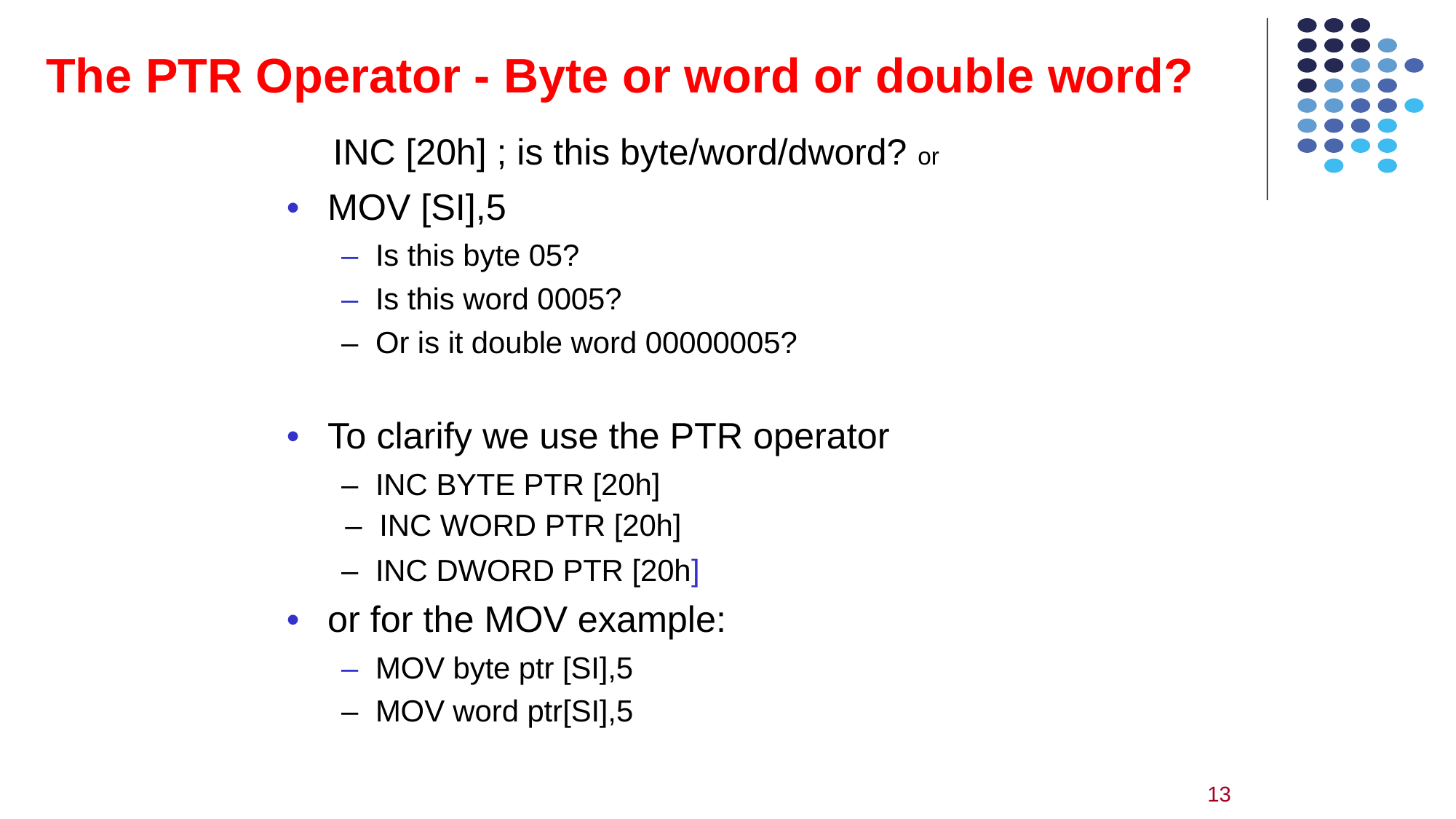

# The PTR Operator - Byte or word or double word?
INC [20h] ; is this byte/word/dword? or
• MOV [SI],5
– Is this byte 05?
– Is this word 0005?
– Or is it double word 00000005?
• To clarify we use the PTR operator
– INC BYTE PTR [20h]
– INC WORD PTR [20h]
– INC DWORD PTR [20h]
• or for the MOV example:
– MOV byte ptr [SI],5
– MOV word ptr[SI],5
13